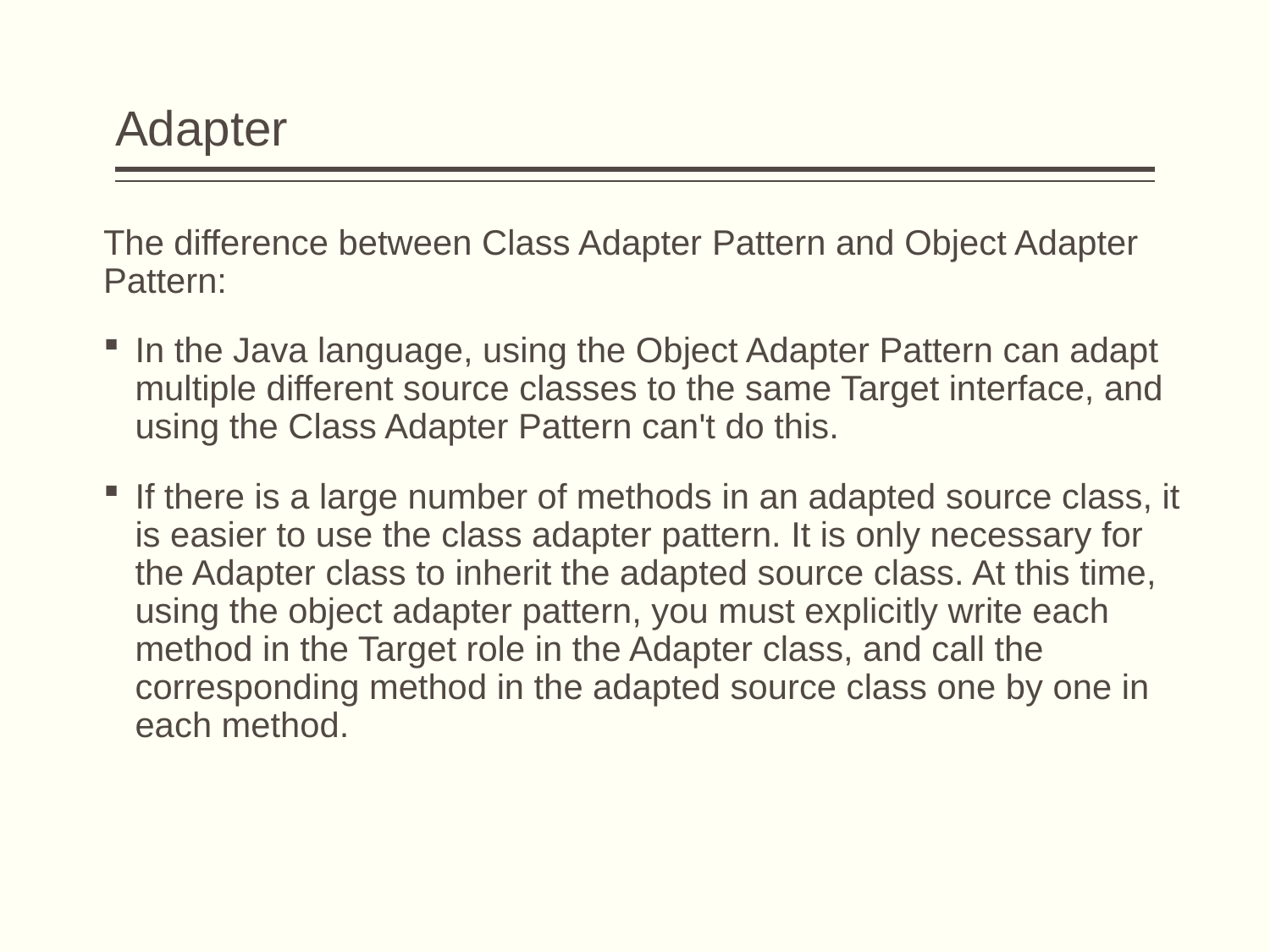

# Adapter
The difference between Class Adapter Pattern and Object Adapter Pattern:
In the Java language, using the Object Adapter Pattern can adapt multiple different source classes to the same Target interface, and using the Class Adapter Pattern can't do this.
If there is a large number of methods in an adapted source class, it is easier to use the class adapter pattern. It is only necessary for the Adapter class to inherit the adapted source class. At this time, using the object adapter pattern, you must explicitly write each method in the Target role in the Adapter class, and call the corresponding method in the adapted source class one by one in each method.